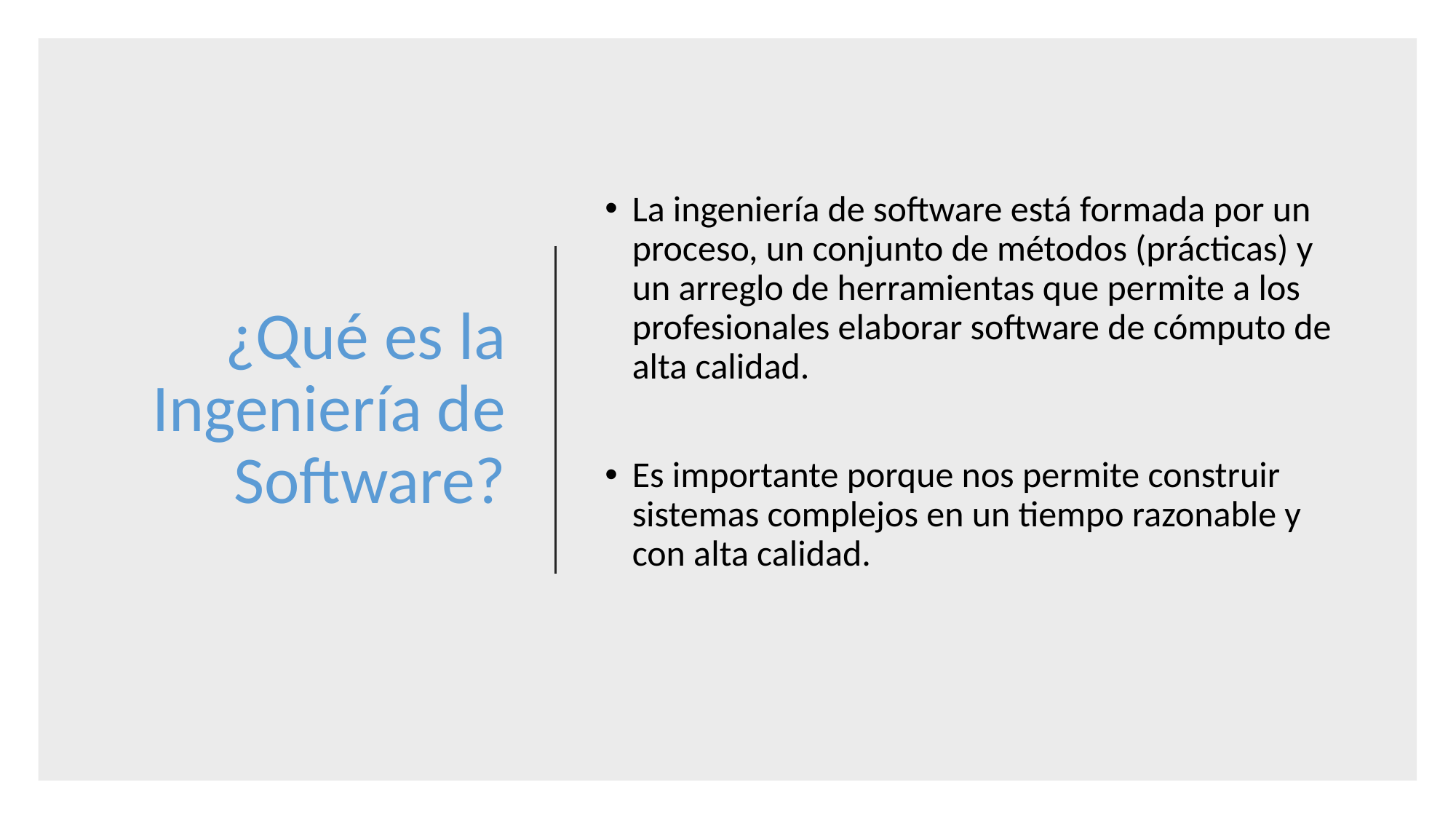

# ¿Qué es la Ingeniería de Software?
La ingeniería de software está formada por un proceso, un conjunto de métodos (prácticas) y un arreglo de herramientas que permite a los profesionales elaborar software de cómputo de alta calidad.

Es importante porque nos permite construir sistemas complejos en un tiempo razonable y con alta calidad.